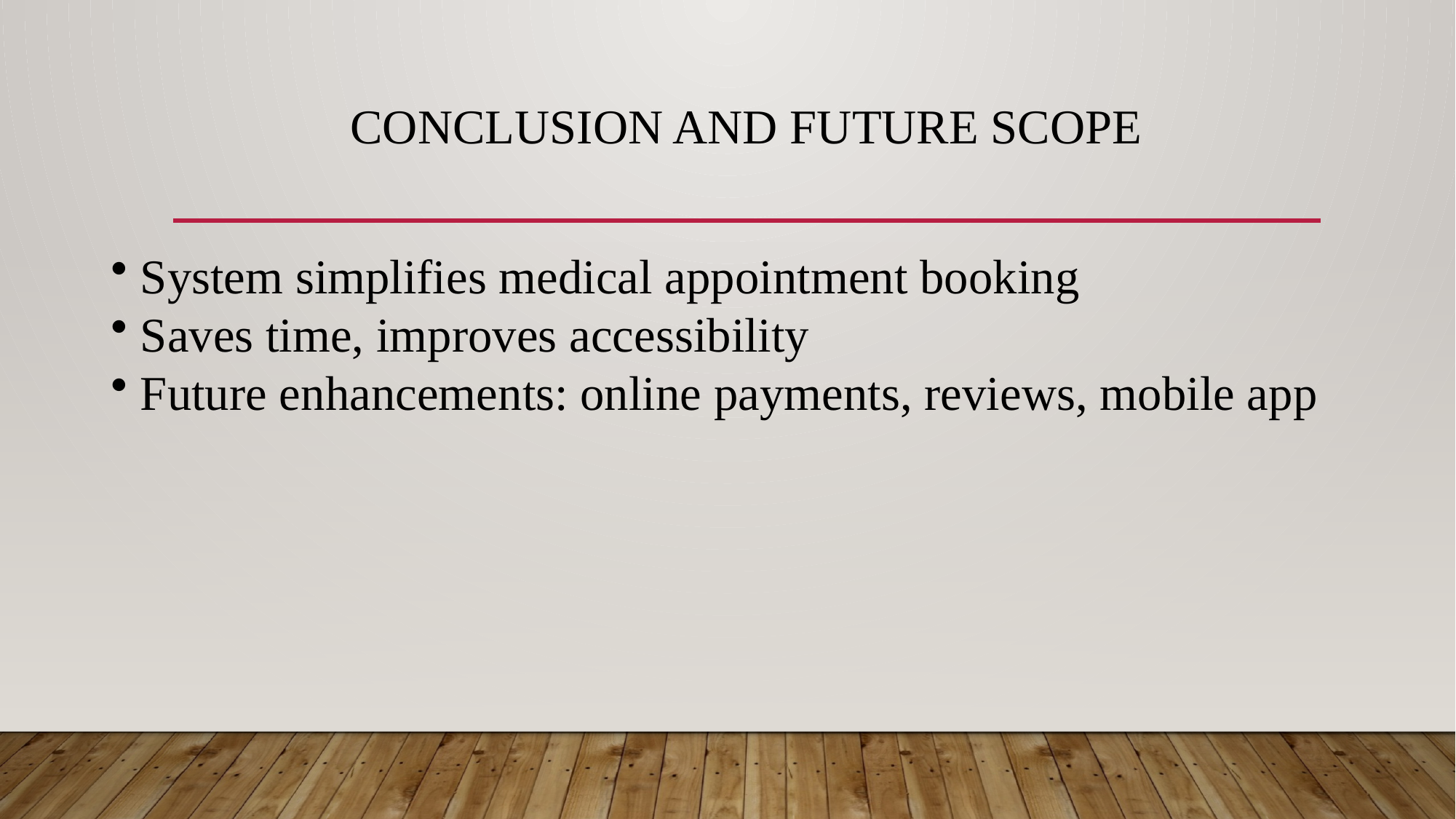

# Conclusion and Future Scope
 System simplifies medical appointment booking
 Saves time, improves accessibility
 Future enhancements: online payments, reviews, mobile app